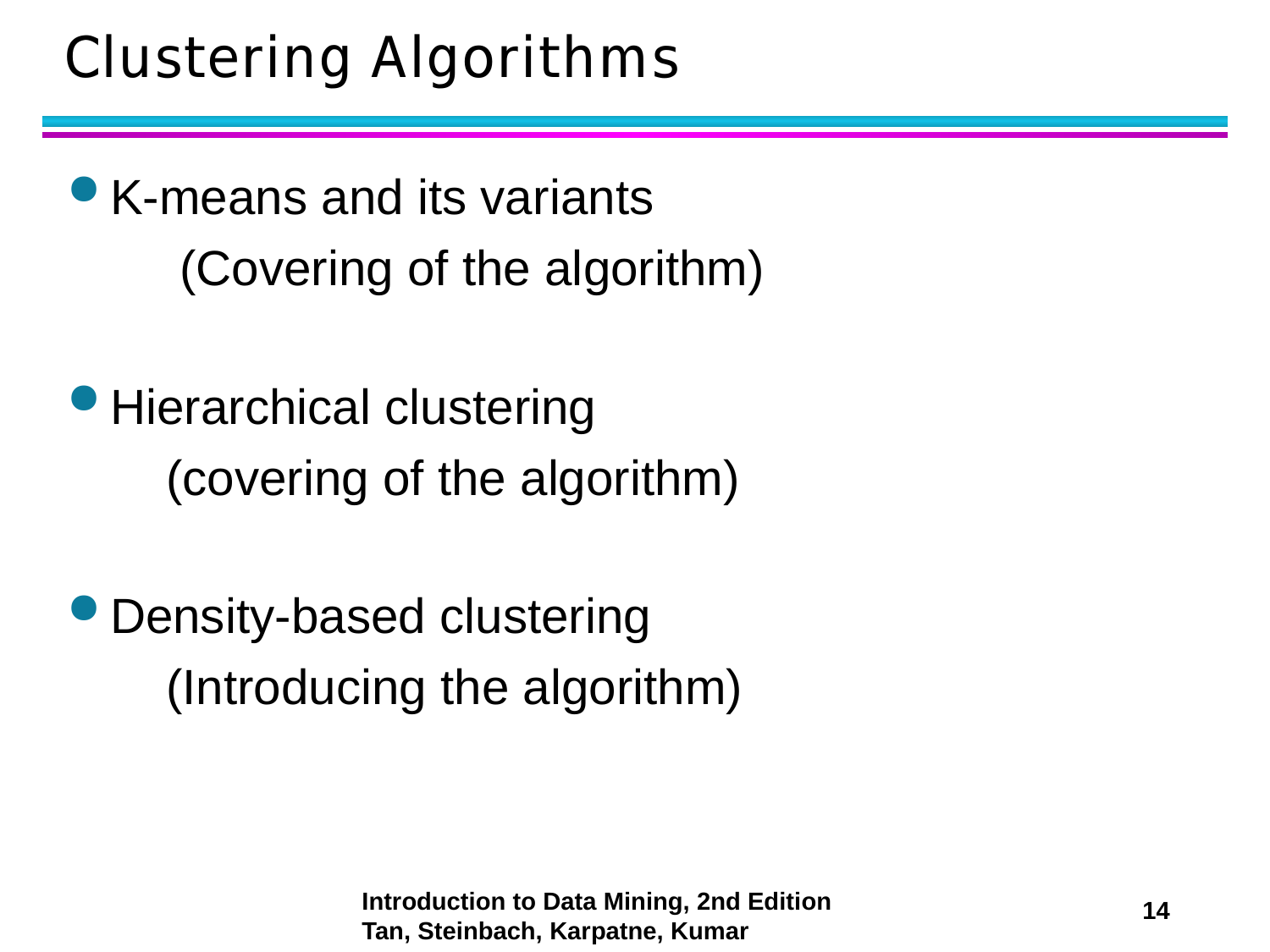

# Clustering Algorithms
K-means and its variants
        (Covering of the algorithm)

Hierarchical clustering
       (covering of the algorithm)

Density-based clustering
       (Introducing the algorithm)